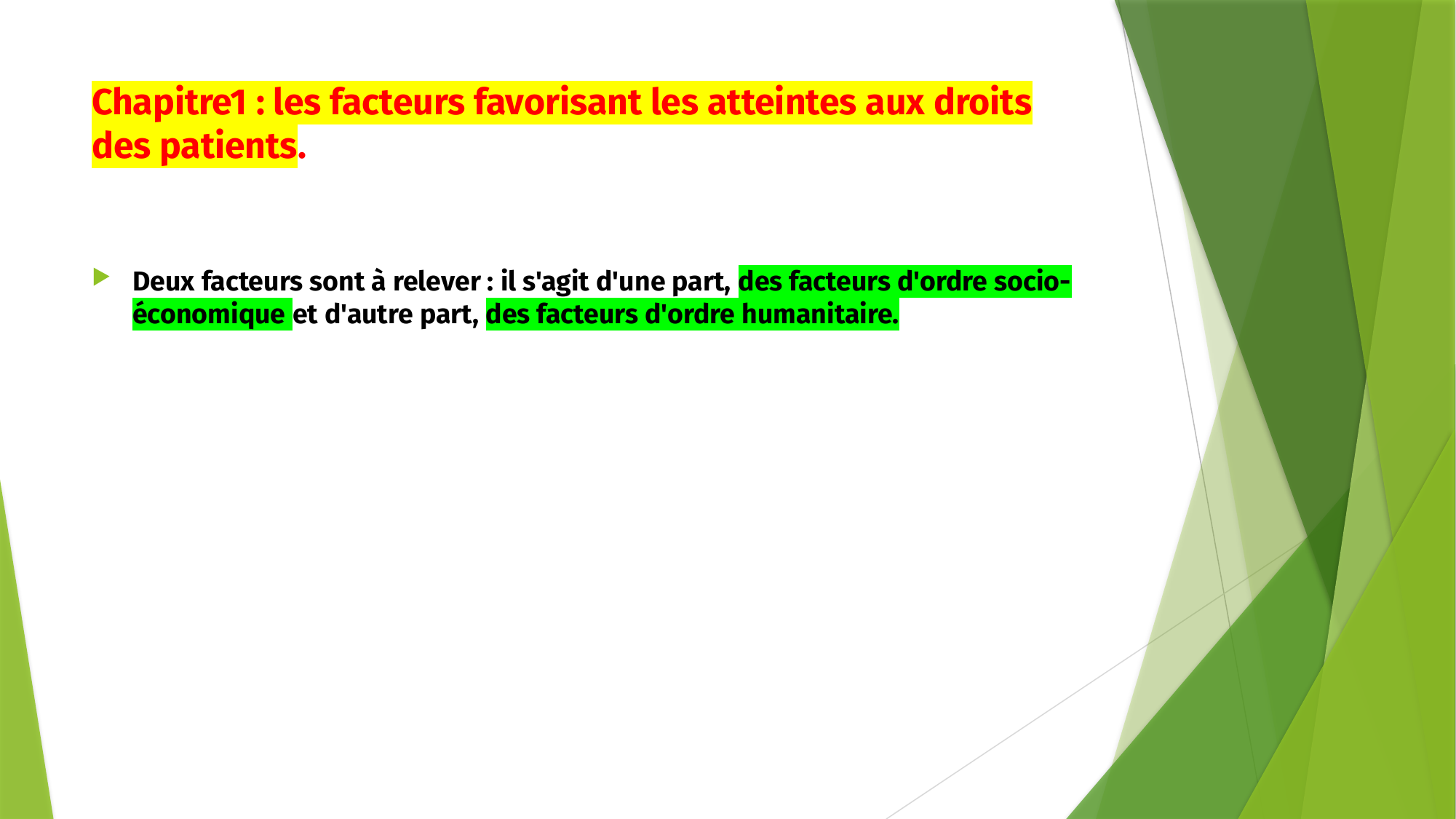

# Chapitre1 : les facteurs favorisant les atteintes aux droits des patients.
Deux facteurs sont à relever : il s'agit d'une part, des facteurs d'ordre socio- économique et d'autre part, des facteurs d'ordre humanitaire.